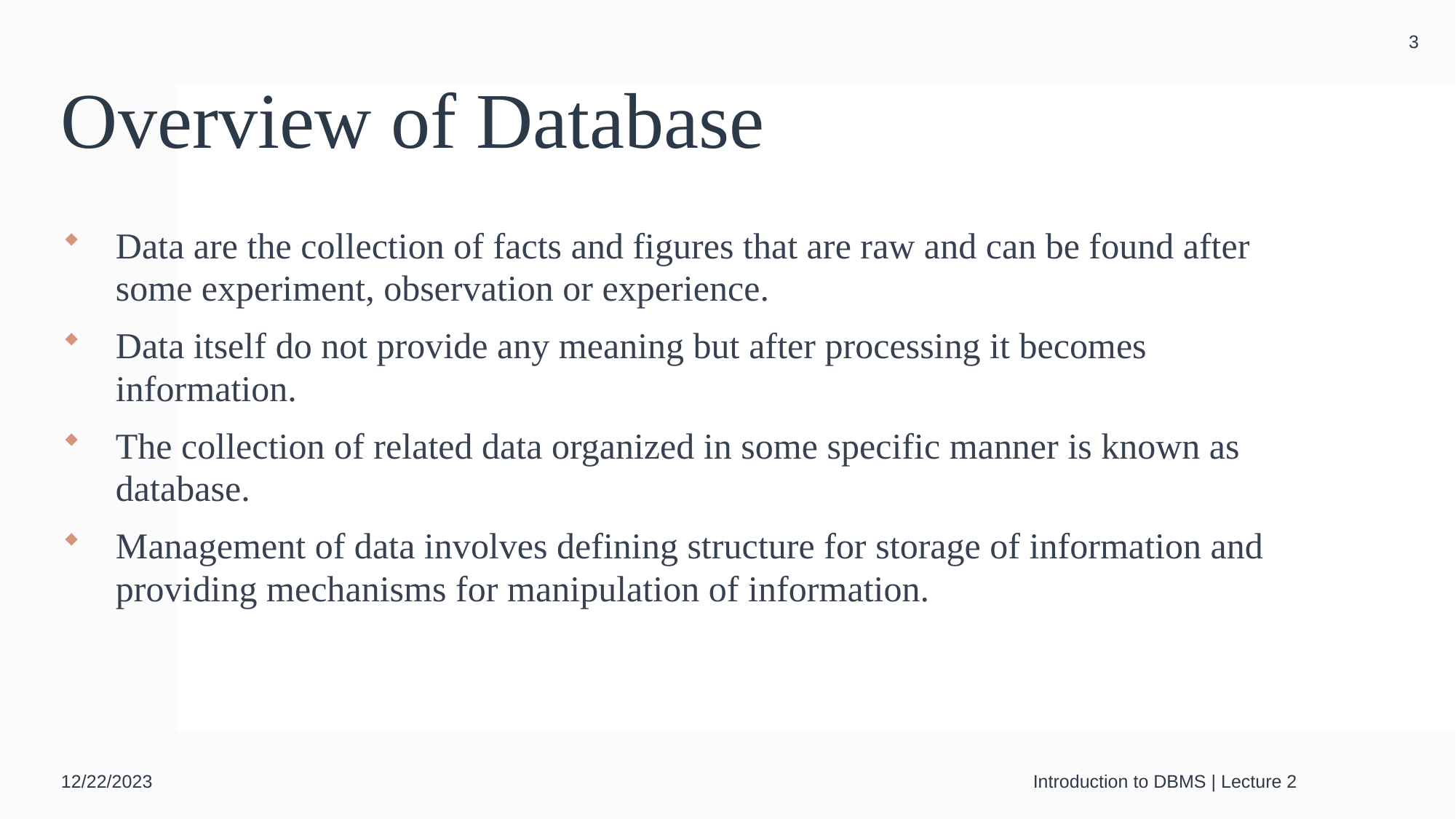

3
# Overview of Database
Data are the collection of facts and figures that are raw and can be found after some experiment, observation or experience.
Data itself do not provide any meaning but after processing it becomes information.
The collection of related data organized in some specific manner is known as database.
Management of data involves defining structure for storage of information and providing mechanisms for manipulation of information.
12/22/2023
Introduction to DBMS | Lecture 2